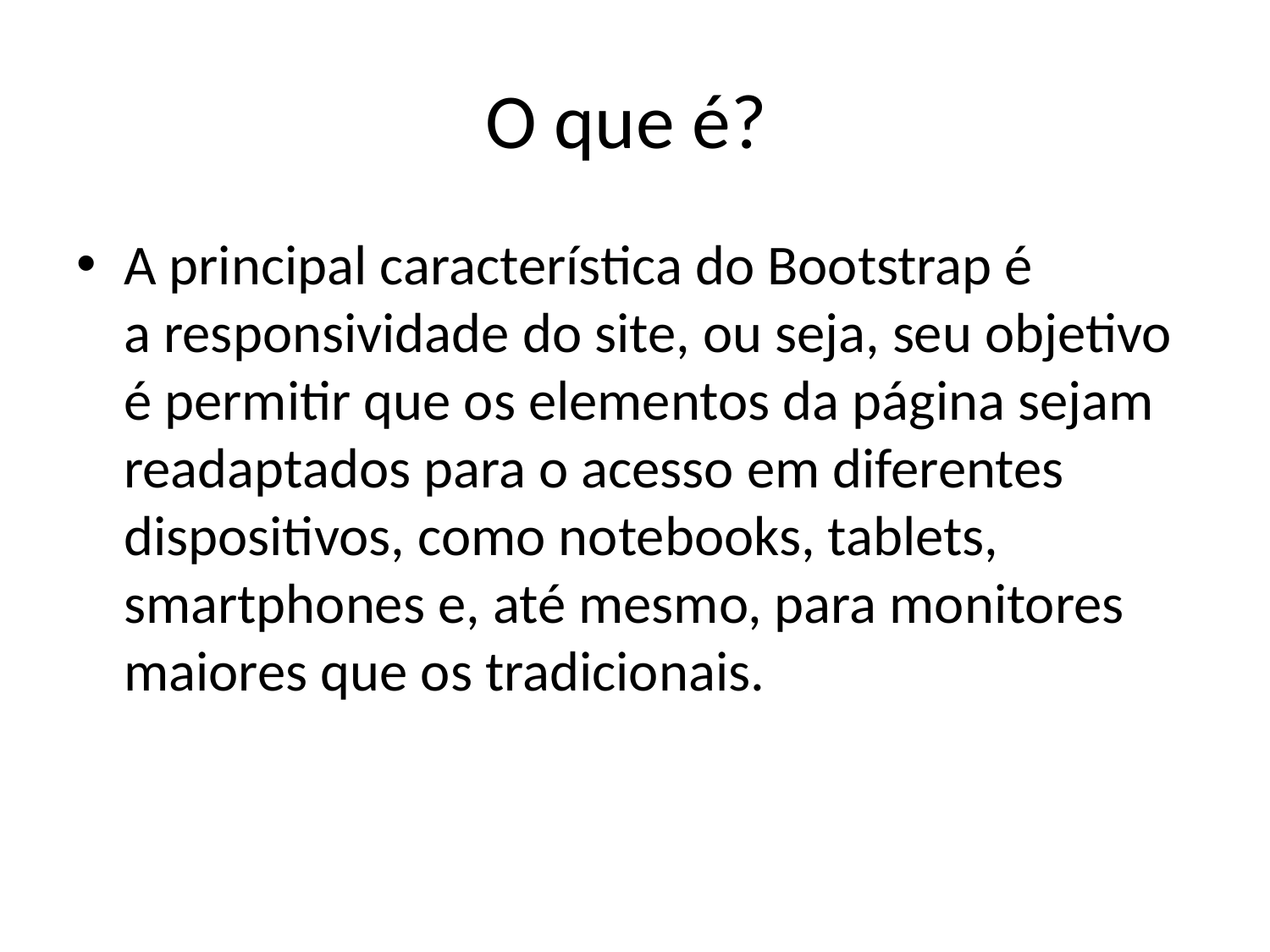

# O que é?
A principal característica do Bootstrap é a responsividade do site, ou seja, seu objetivo é permitir que os elementos da página sejam readaptados para o acesso em diferentes dispositivos, como notebooks, tablets, smartphones e, até mesmo, para monitores maiores que os tradicionais.